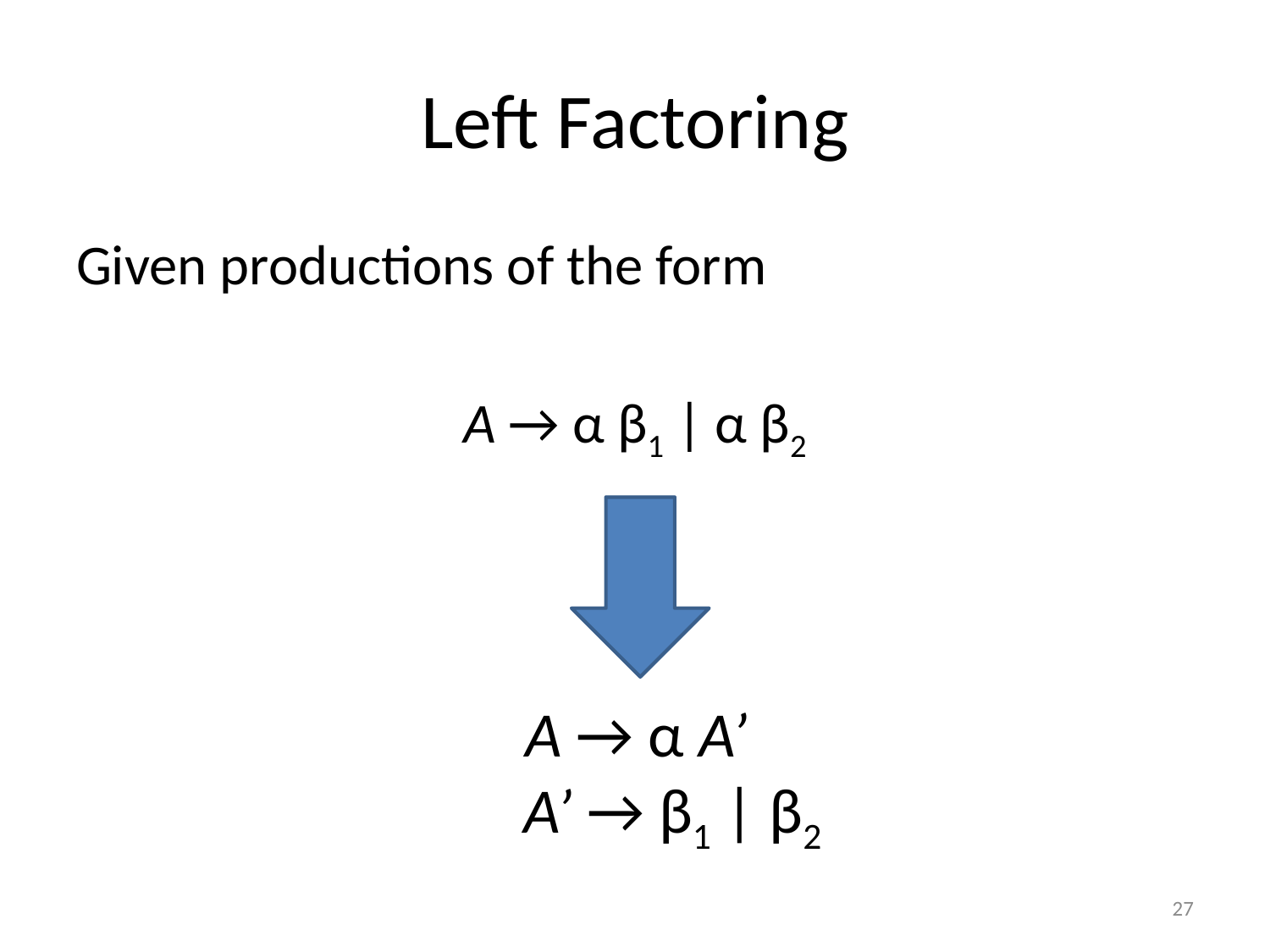

# Left Factoring
Given productions of the form

A → α β1 | α β2

A → α A’
     A’ → β1 | β2
27